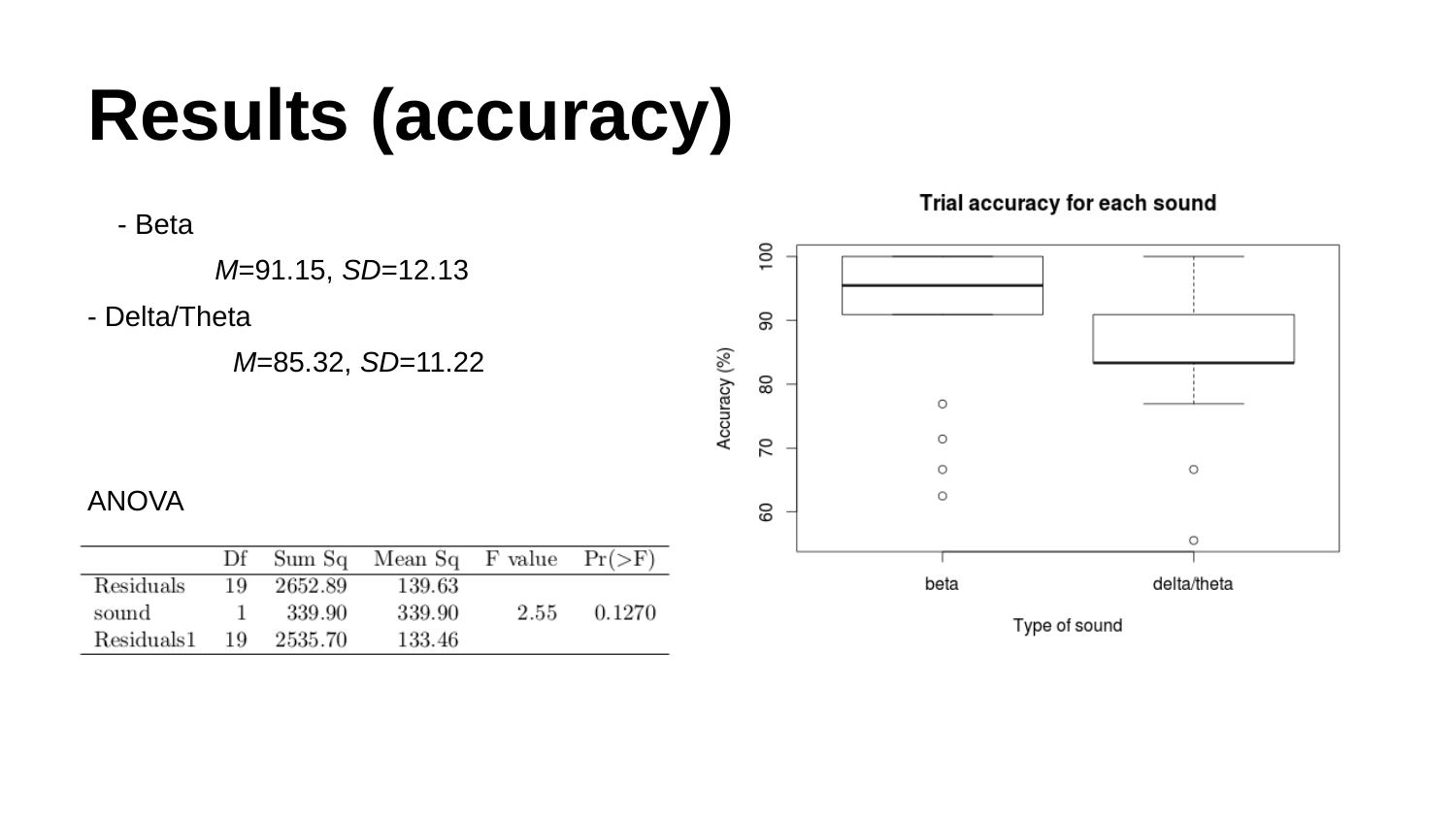

# Results (accuracy)

- Beta
M=91.15, SD=12.13
- Delta/Theta
	M=85.32, SD=11.22

ANOVA